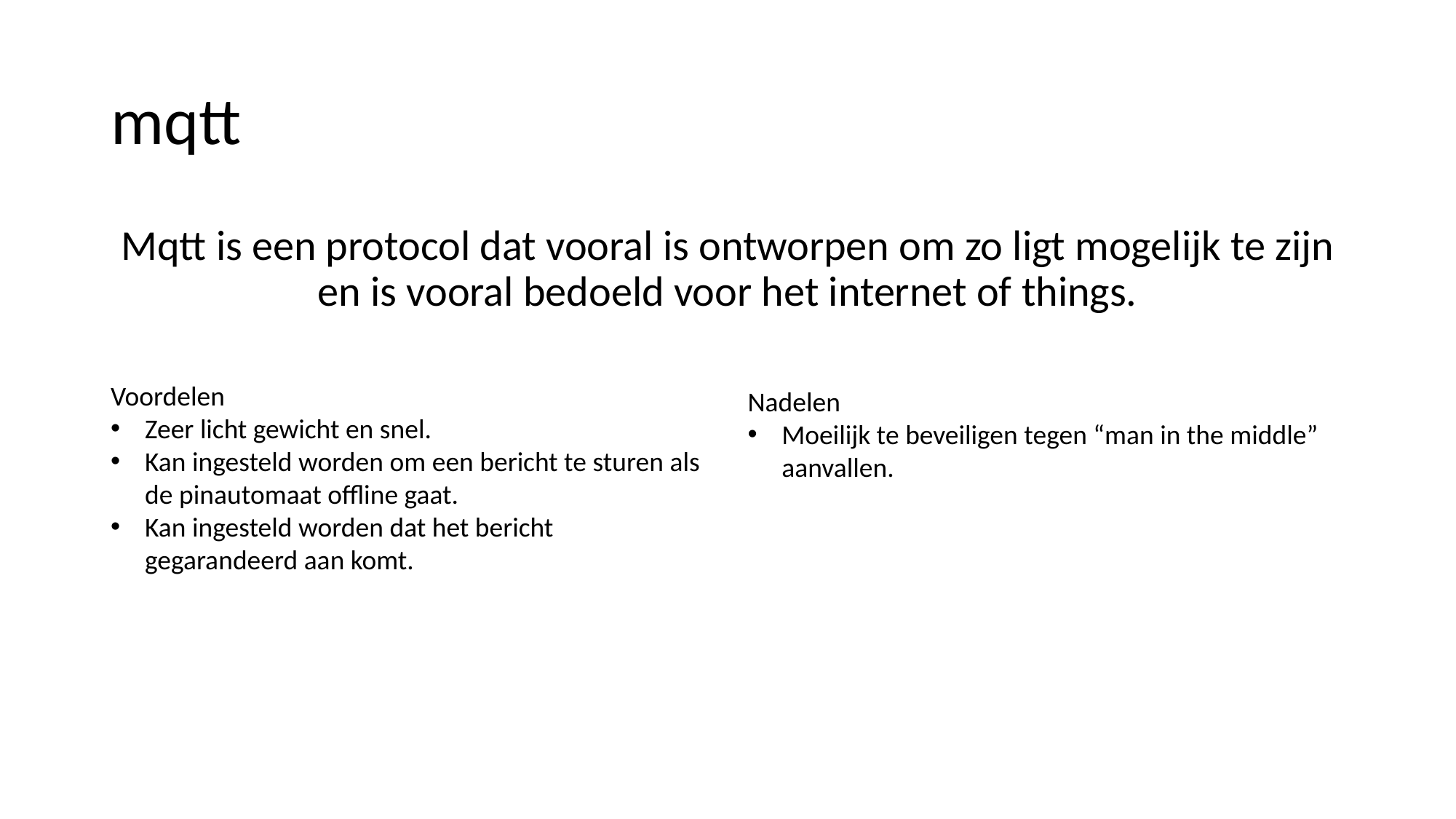

# mqtt
Mqtt is een protocol dat vooral is ontworpen om zo ligt mogelijk te zijn en is vooral bedoeld voor het internet of things.
Voordelen
Zeer licht gewicht en snel.
Kan ingesteld worden om een bericht te sturen als de pinautomaat offline gaat.
Kan ingesteld worden dat het bericht gegarandeerd aan komt.
Nadelen
Moeilijk te beveiligen tegen “man in the middle” aanvallen.